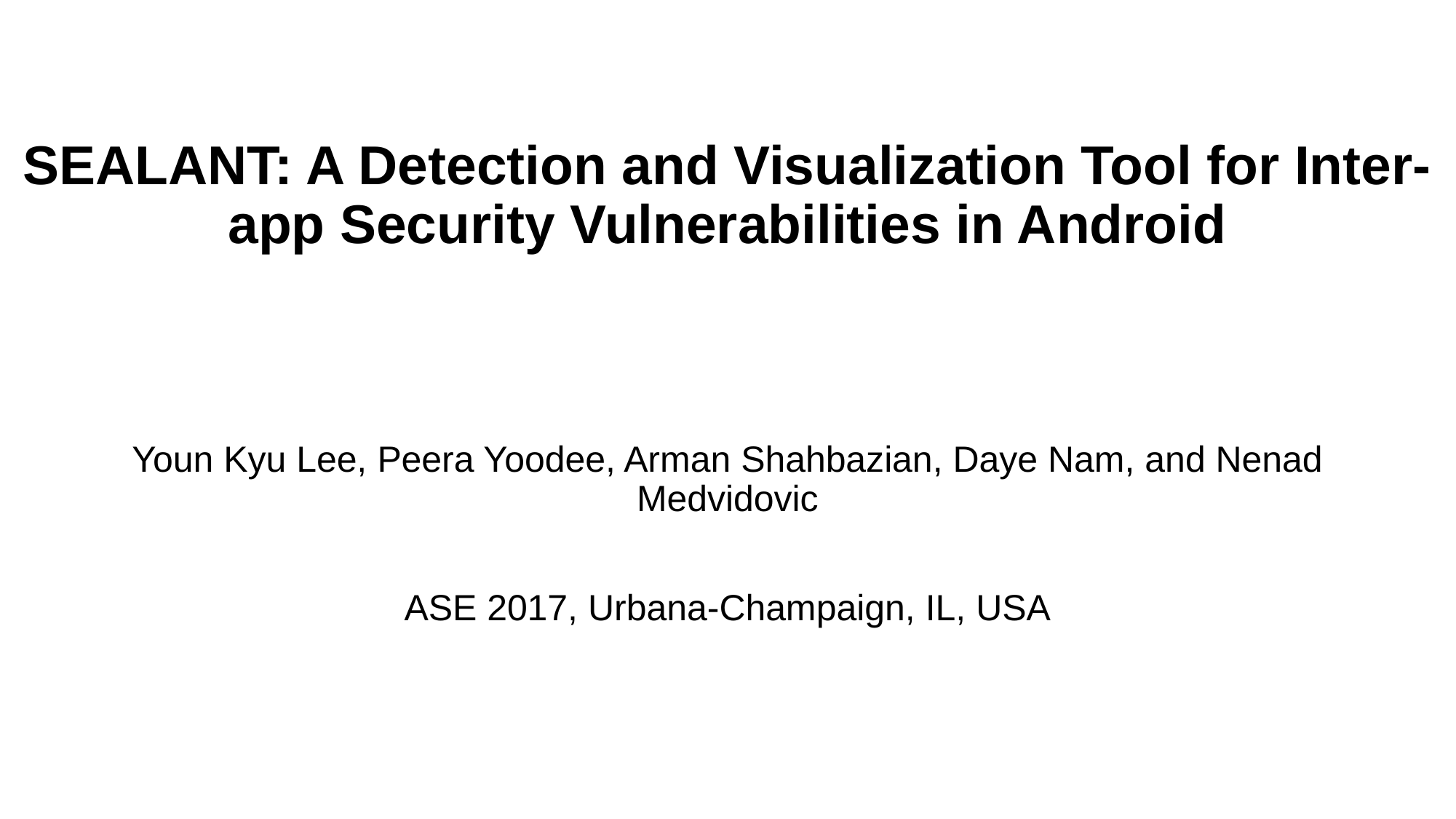

# SEALANT: A Detection and Visualization Tool for Inter-app Security Vulnerabilities in Android
Youn Kyu Lee, Peera Yoodee, Arman Shahbazian, Daye Nam, and Nenad Medvidovic

ASE 2017, Urbana-Champaign, IL, USA